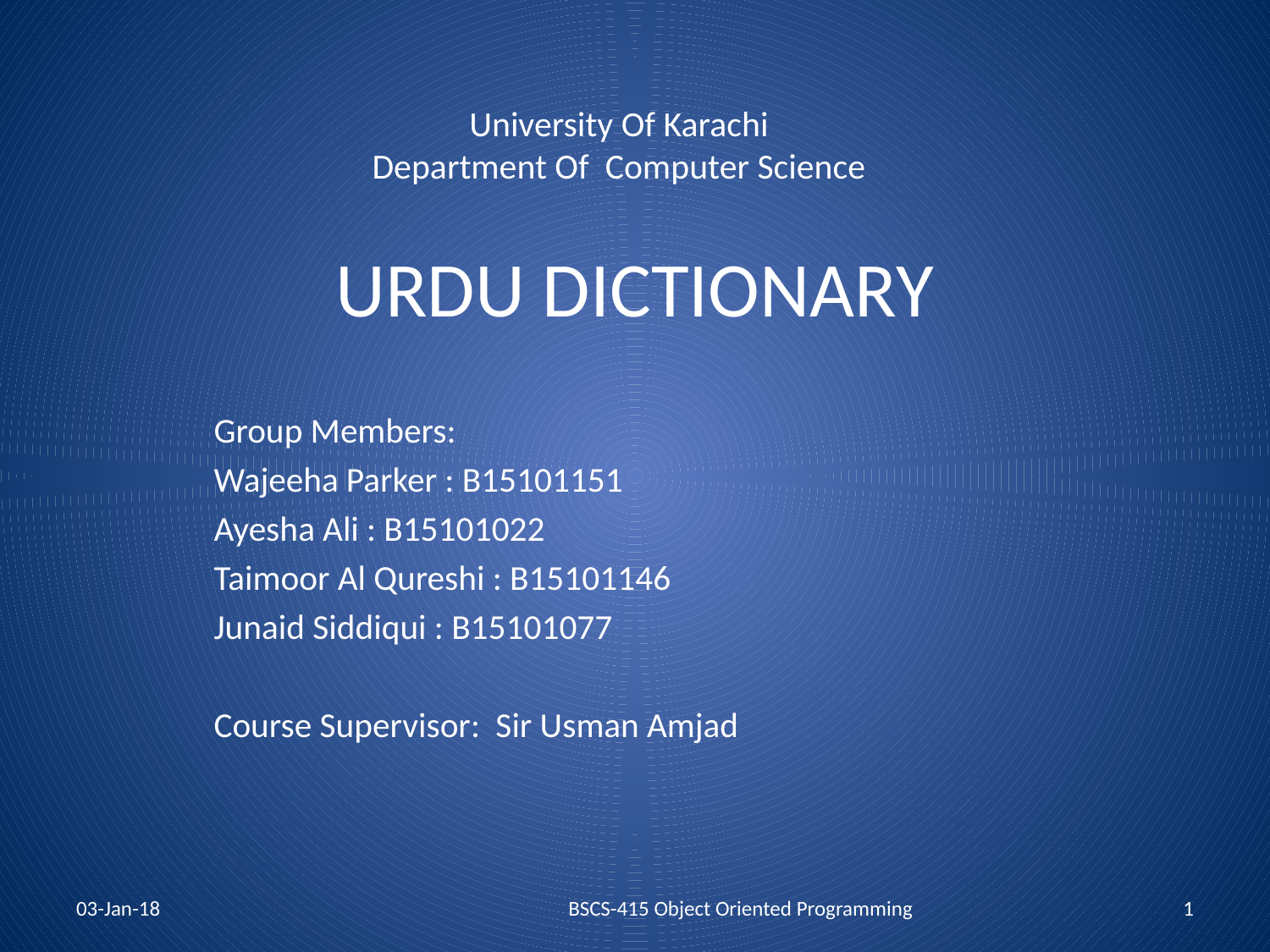

University Of Karachi
Department Of  Computer Science
# URDU DICTIONARY
Group Members:
Wajeeha Parker : B15101151
Ayesha Ali : B15101022
Taimoor Al Qureshi : B15101146
Junaid Siddiqui : B15101077

Course Supervisor:  Sir Usman Amjad

03-Jan-18
BSCS-415 Object Oriented Programming
1